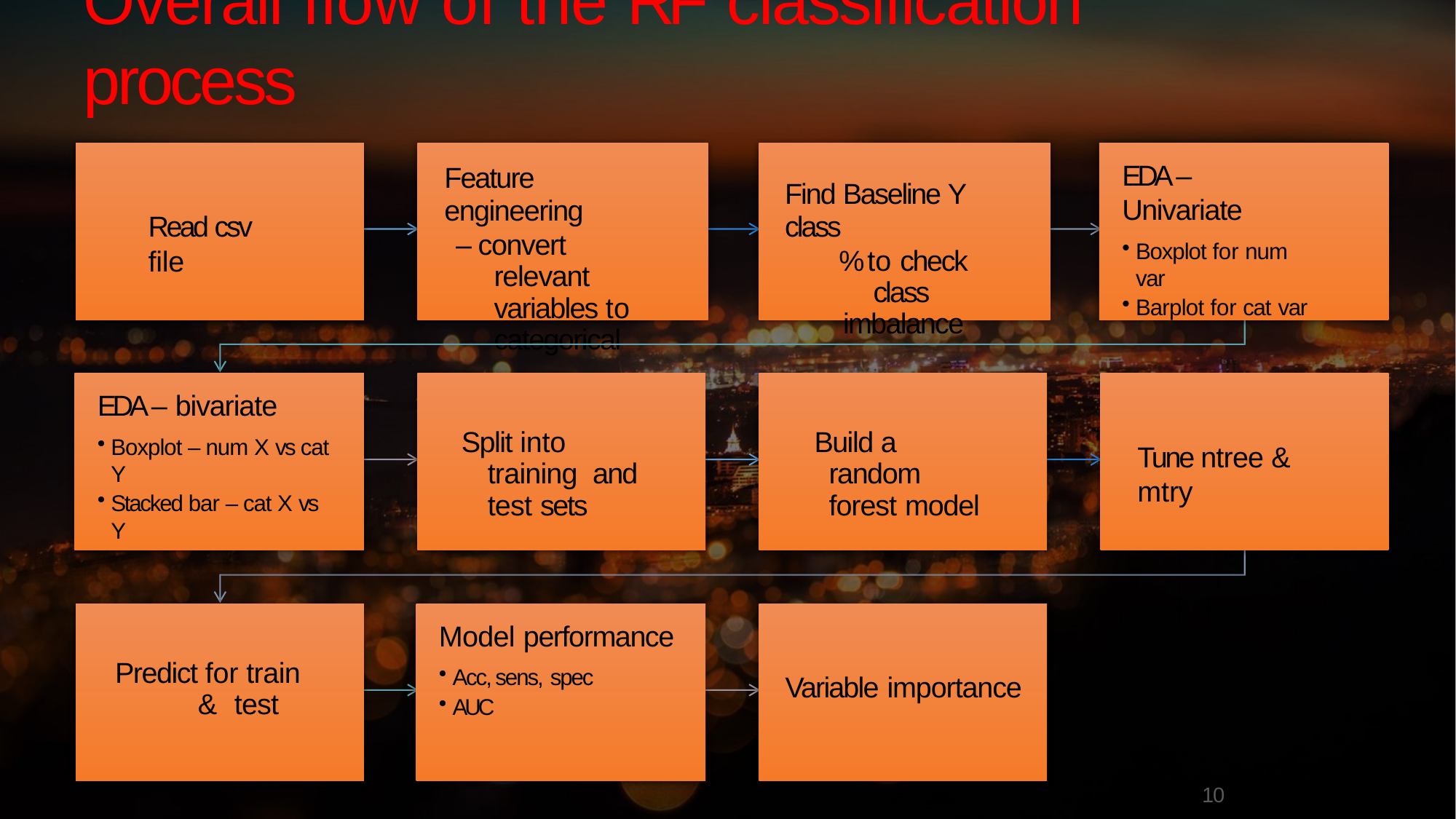

# Overall flow of the RF classification process
EDA – Univariate
Boxplot for num var
Barplot for cat var

Feature engineering
– convert relevant  variables to  categorical
Find Baseline Y class
% to check class  imbalance
Read csv file

EDA – bivariate
Boxplot – num X  vs cat Y
Stacked bar – cat X  vs Y

Split into training  and test sets
Build a random  forest model
Tune ntree & mtry

Model performance
Acc, sens, spec
AUC

Predict for train &  test
Variable importance

10